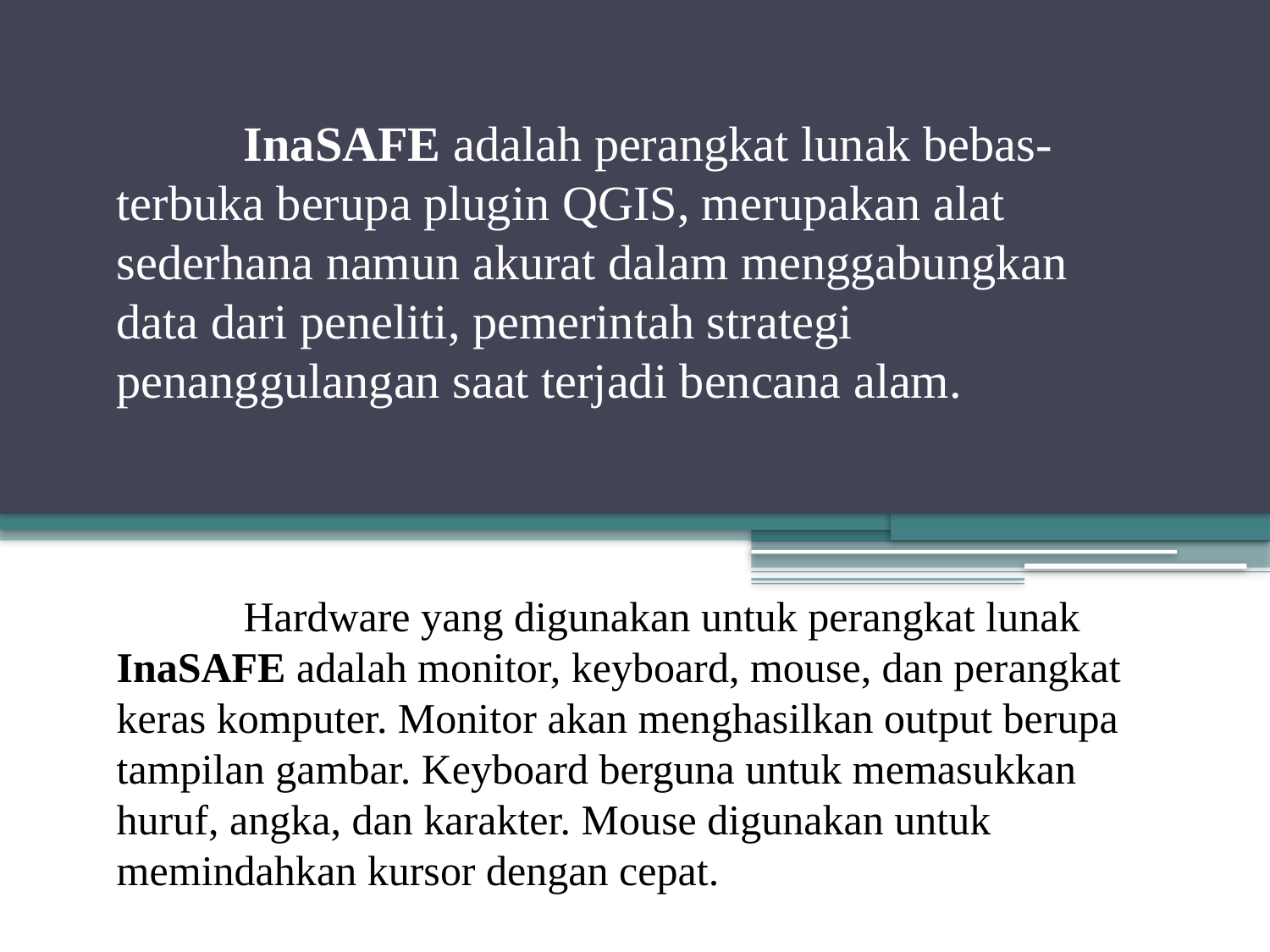

InaSAFE adalah perangkat lunak bebas-terbuka berupa plugin QGIS, merupakan alat sederhana namun akurat dalam menggabungkan data dari peneliti, pemerintah strategi penanggulangan saat terjadi bencana alam.

	Hardware yang digunakan untuk perangkat lunak InaSAFE adalah monitor, keyboard, mouse, dan perangkat keras komputer. Monitor akan menghasilkan output berupa tampilan gambar. Keyboard berguna untuk memasukkan huruf, angka, dan karakter. Mouse digunakan untuk memindahkan kursor dengan cepat.